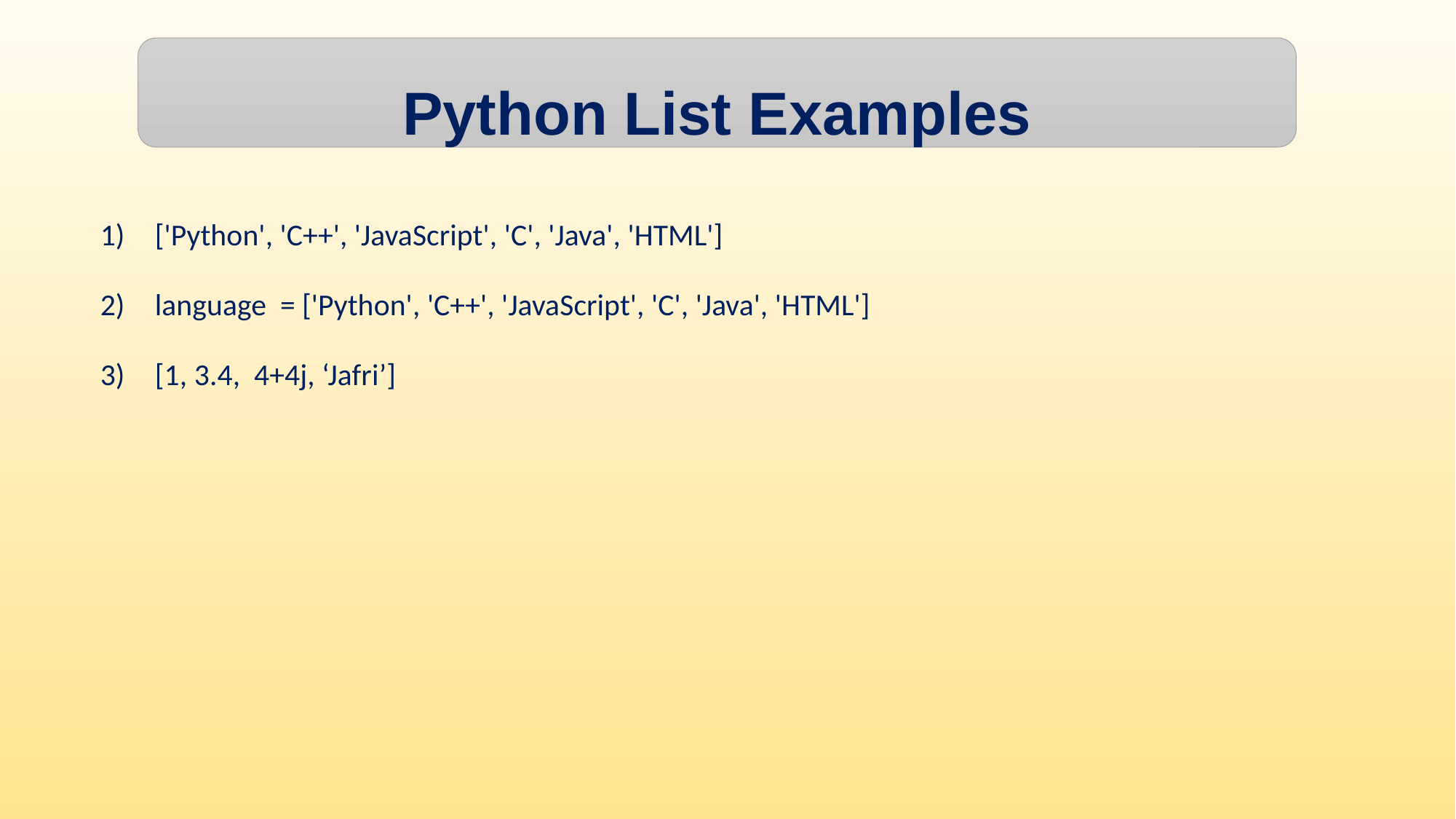

Python List Examples
['Python', 'C++', 'JavaScript', 'C', 'Java', 'HTML']
language  = ['Python', 'C++', 'JavaScript', 'C', 'Java', 'HTML']
[1, 3.4,  4+4j, ‘Jafri’]